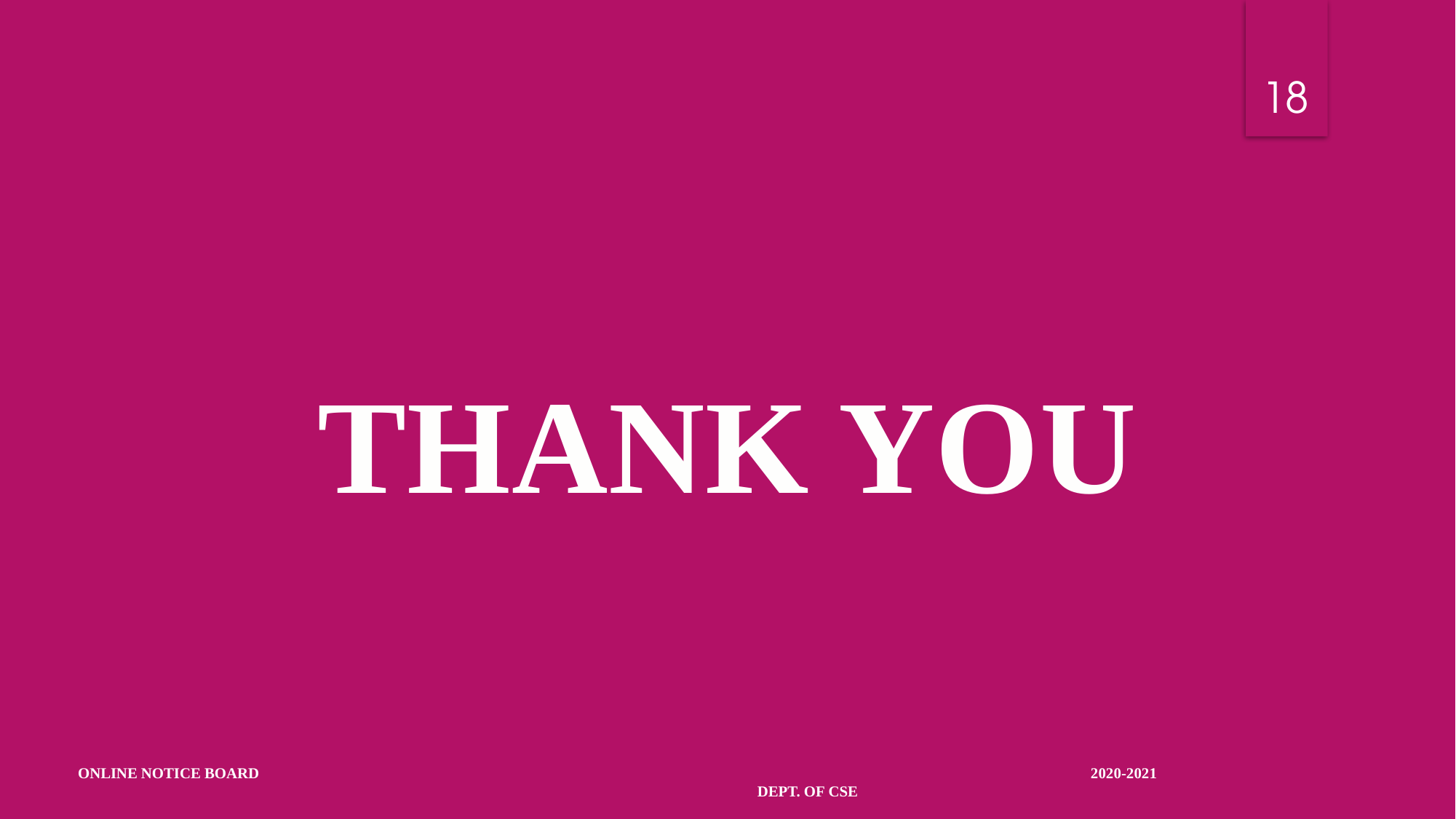

18
THANK YOU
ONLINE NOTICE BOARD								        2020-2021								                                   DEPT. OF CSE